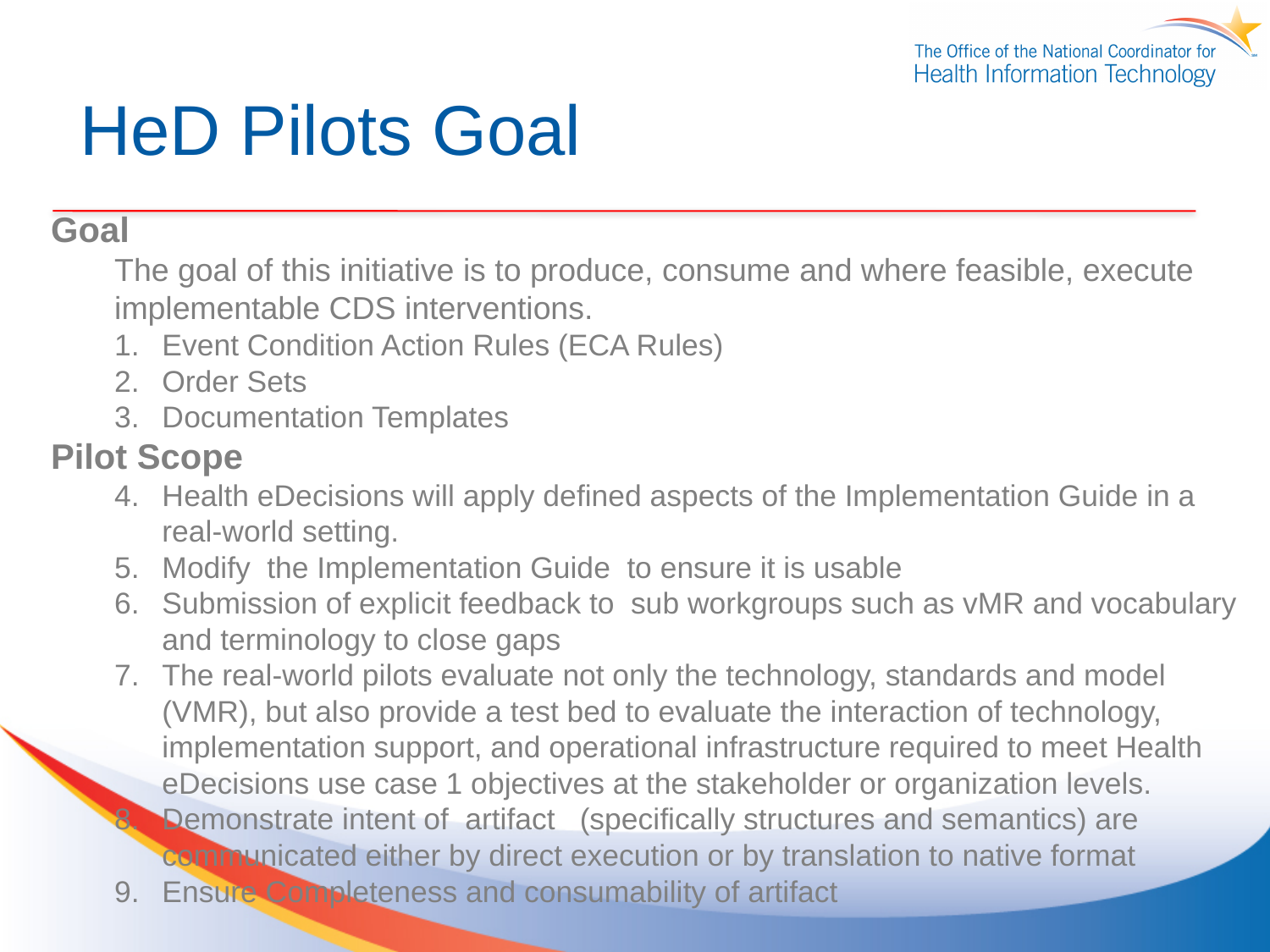

# HeD Pilots Goal

Goal
The goal of this initiative is to produce, consume and where feasible, execute implementable CDS interventions.
Event Condition Action Rules (ECA Rules)
Order Sets
Documentation Templates
Pilot Scope
Health eDecisions will apply defined aspects of the Implementation Guide in a real-world setting.
Modify  the Implementation Guide  to ensure it is usable
Submission of explicit feedback to  sub workgroups such as vMR and vocabulary and terminology to close gaps
The real-world pilots evaluate not only the technology, standards and model (VMR), but also provide a test bed to evaluate the interaction of technology, implementation support, and operational infrastructure required to meet Health eDecisions use case 1 objectives at the stakeholder or organization levels.
Demonstrate intent of  artifact   (specifically structures and semantics) are communicated either by direct execution or by translation to native format
Ensure Completeness and consumability of artifact